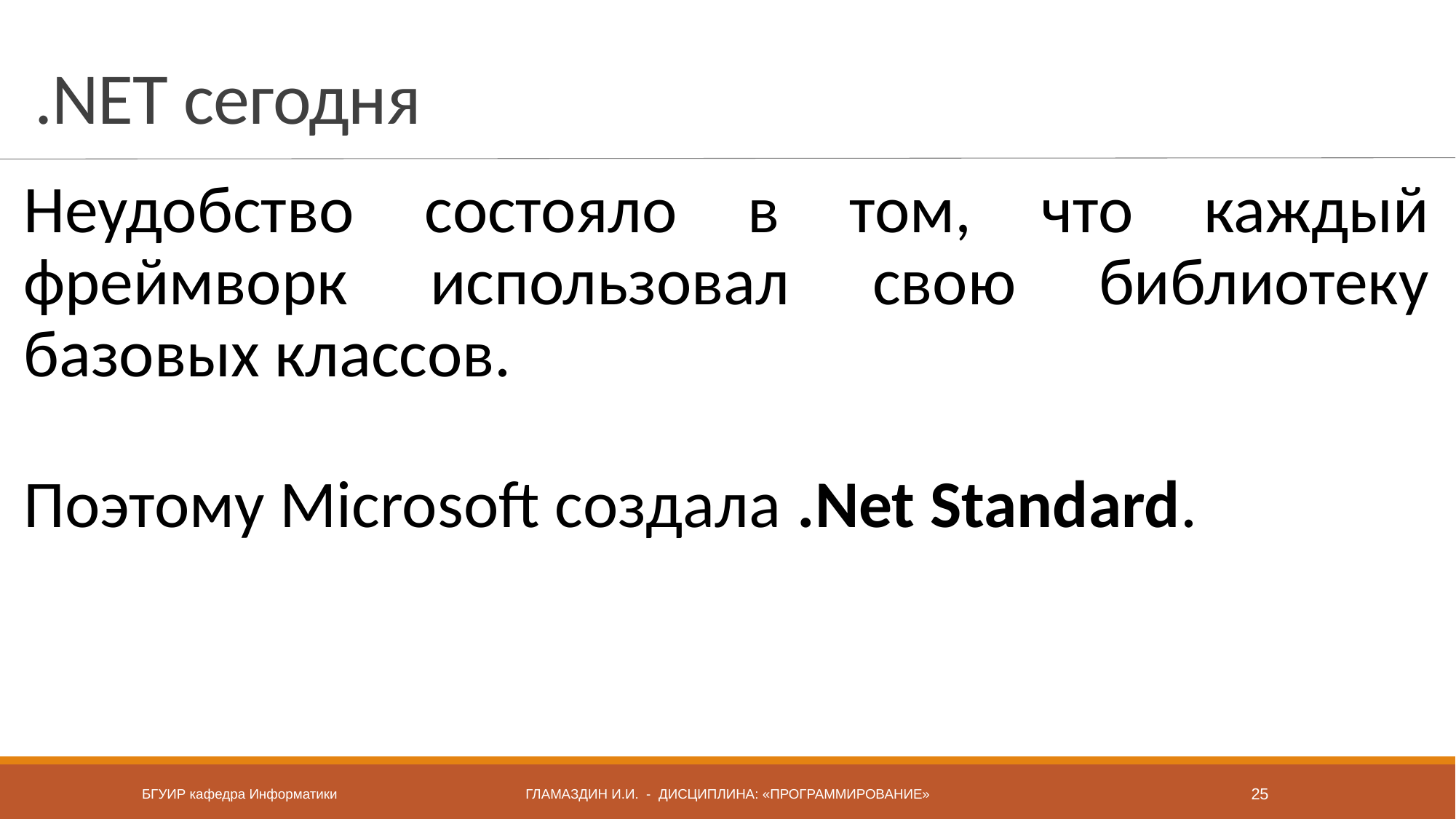

# .NET сегодня
Неудобство состояло в том, что каждый фреймворк использовал свою библиотеку базовых классов.

Поэтому Microsoft создала .Net Standard.

БГУИР кафедра Информатики
Гламаздин и.и.  -  дисциплина: «Программирование»
25